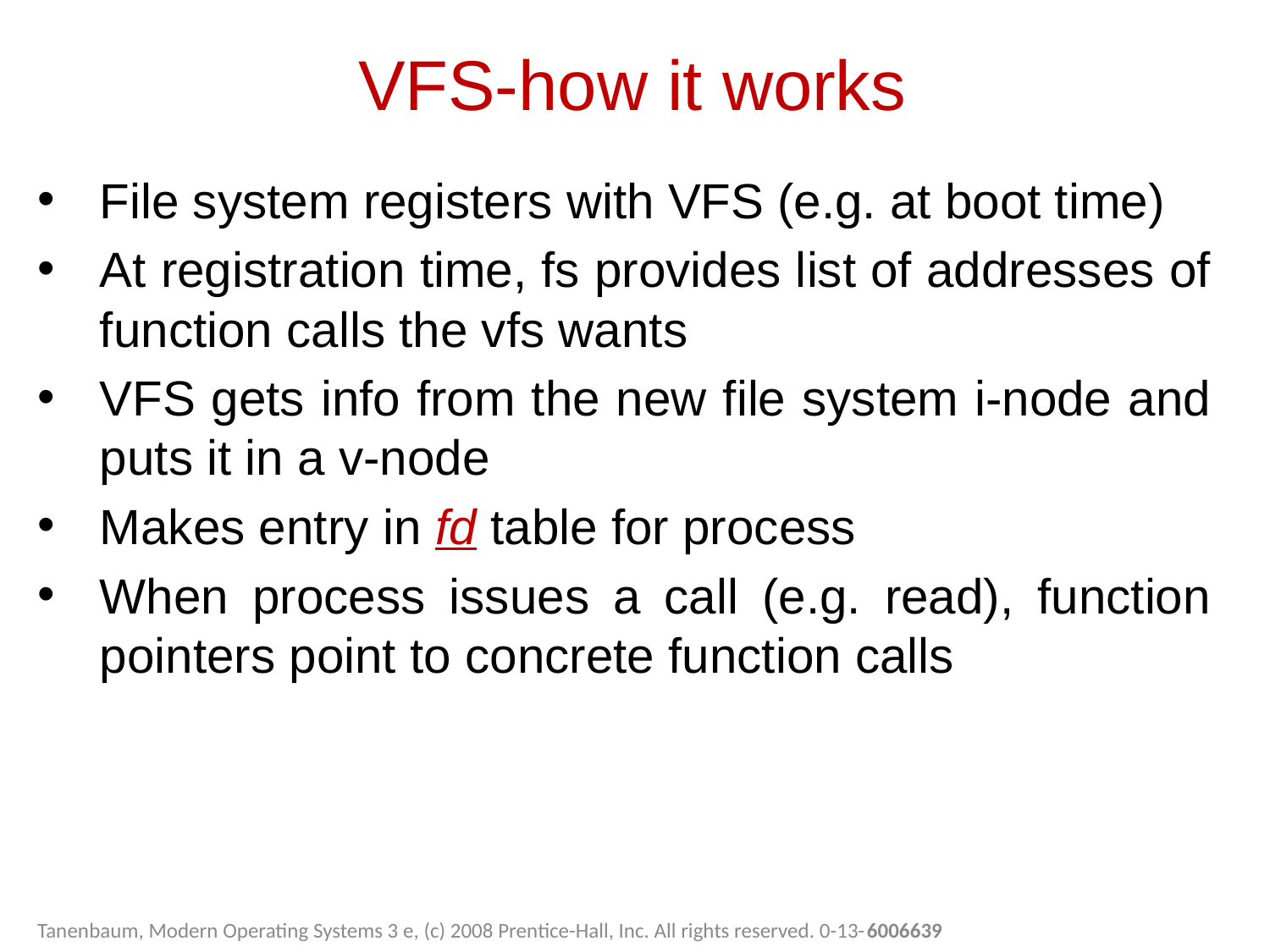

VFS-how it works
File system registers with VFS (e.g. at boot time)
At registration time, fs provides list of addresses of function calls the vfs wants
VFS gets info from the new file system i-node and puts it in a v-node
Makes entry in fd table for process
When process issues a call (e.g. read), function pointers point to concrete function calls
Tanenbaum, Modern Operating Systems 3 e, (c) 2008 Prentice-Hall, Inc. All rights reserved. 0-13-6006639